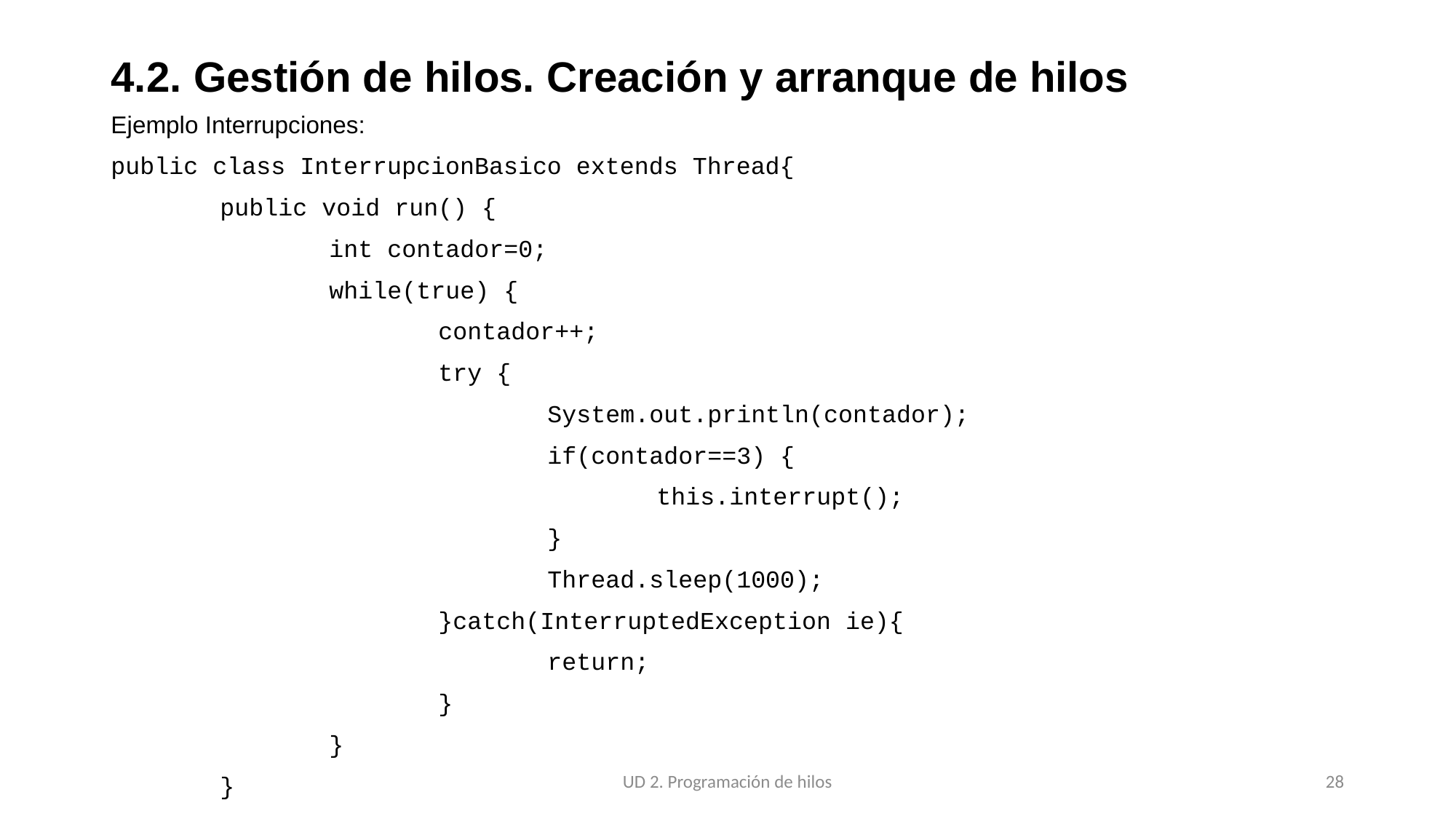

# 4.2. Gestión de hilos. Creación y arranque de hilos
Ejemplo Interrupciones:
public class InterrupcionBasico extends Thread{
	public void run() {
		int contador=0;
		while(true) {
			contador++;
			try {
				System.out.println(contador);
				if(contador==3) {
					this.interrupt();
				}
				Thread.sleep(1000);
			}catch(InterruptedException ie){
				return;
			}
		}
	}
UD 2. Programación de hilos
28